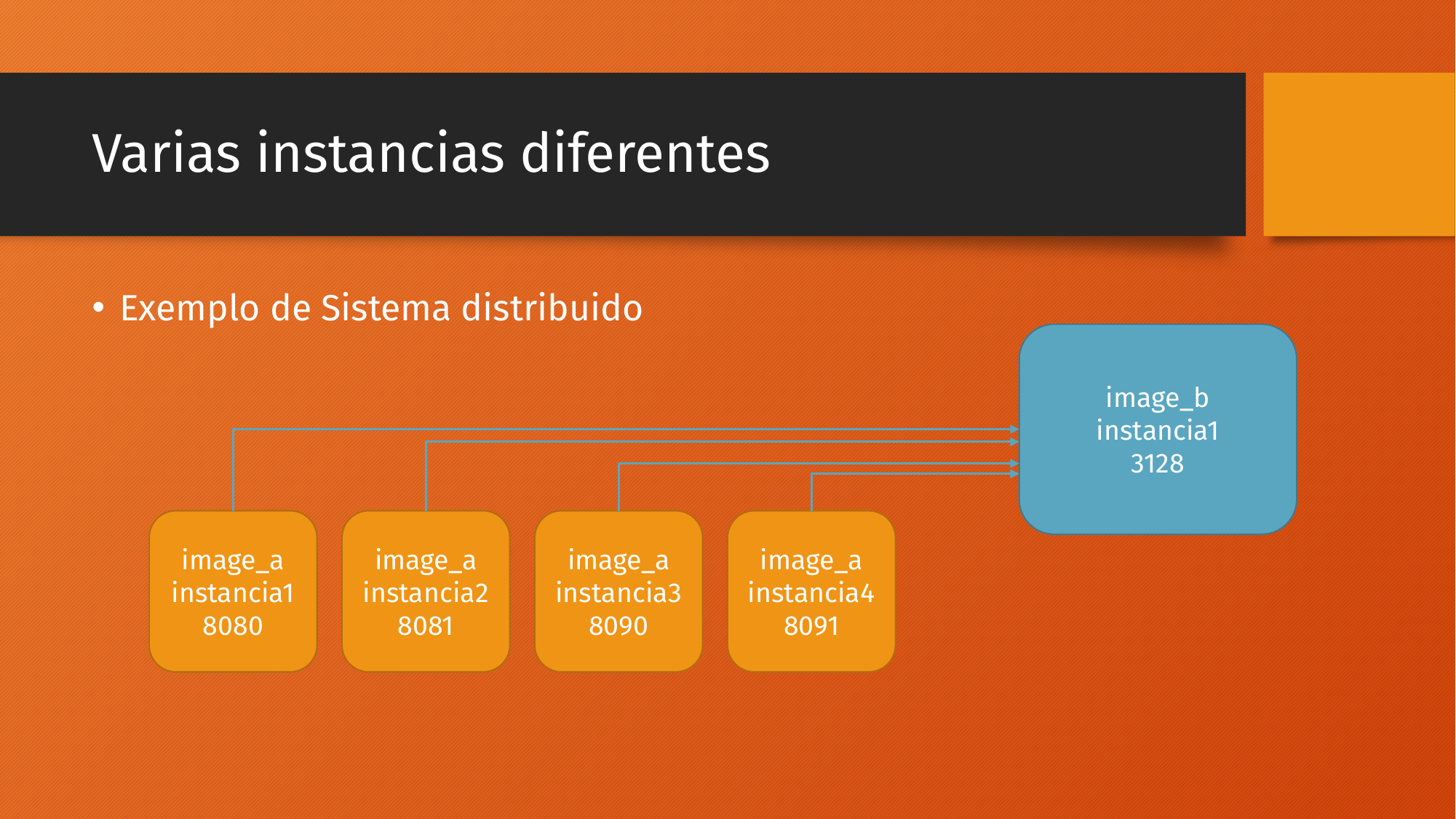

# Varias instancias diferentes
Exemplo de Sistema distribuido
image_b
instancia1
3128
image_a
instancia1
8080
image_a instancia2
8081
image_a instancia3
8090
image_a instancia4
8091